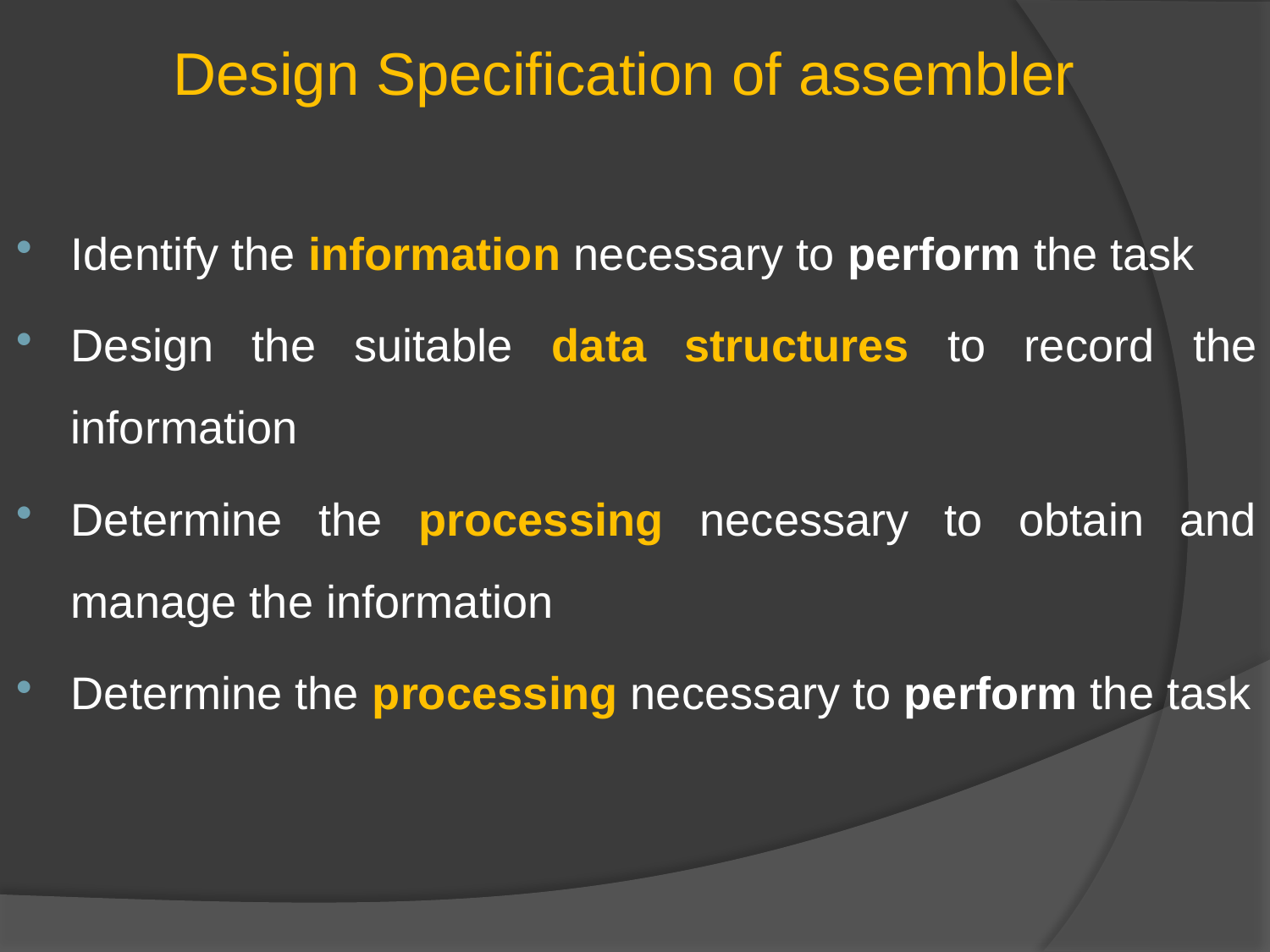

# Design Specification of assembler
Identify the information necessary to perform the task
Design the suitable data structures to record the information
Determine the processing necessary to obtain and manage the information
Determine the processing necessary to perform the task